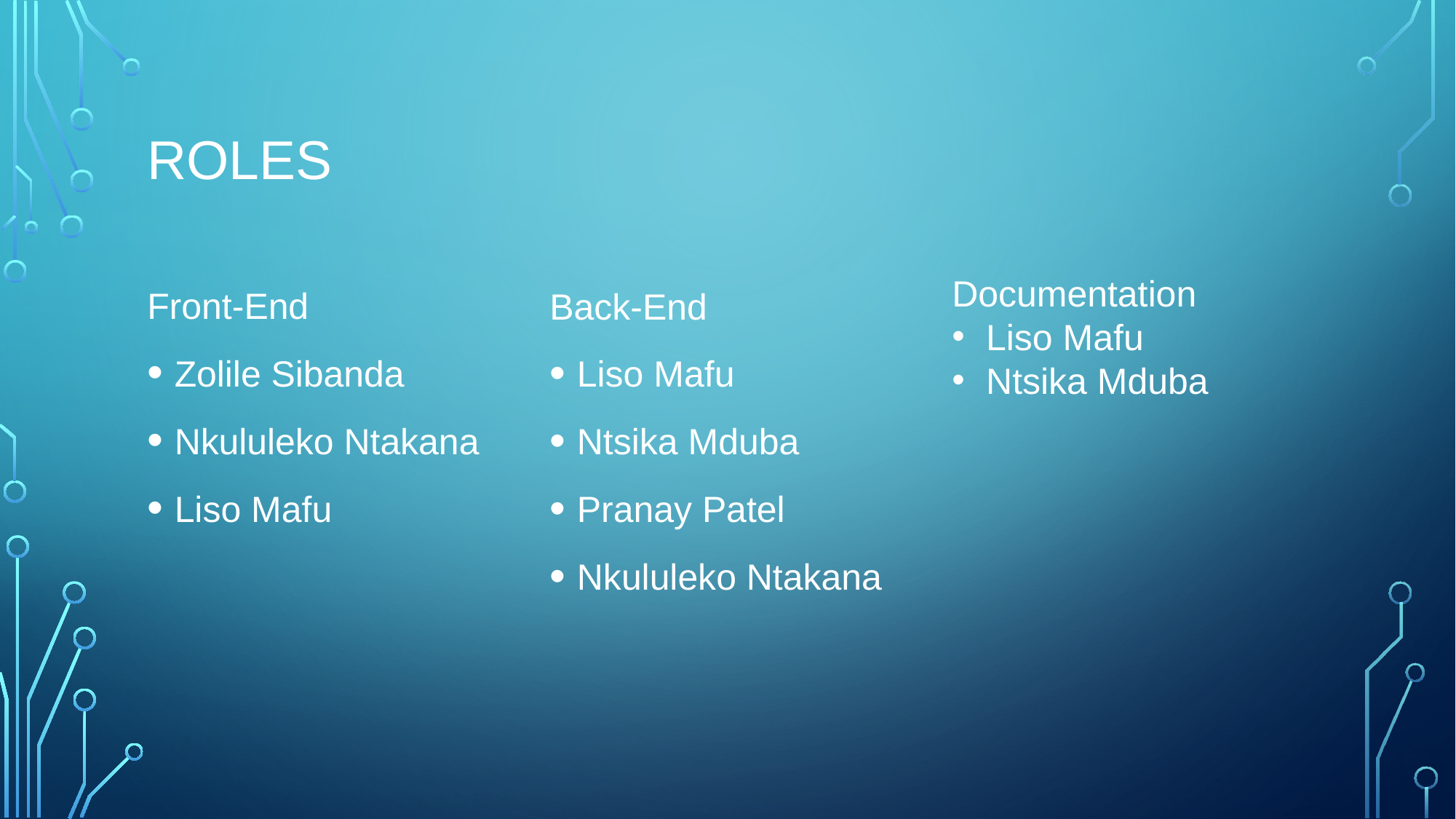

# Roles
Documentation
Liso Mafu
Ntsika Mduba
Front-End
Zolile Sibanda
Nkululeko Ntakana
Liso Mafu
Back-End
Liso Mafu
Ntsika Mduba
Pranay Patel
Nkululeko Ntakana